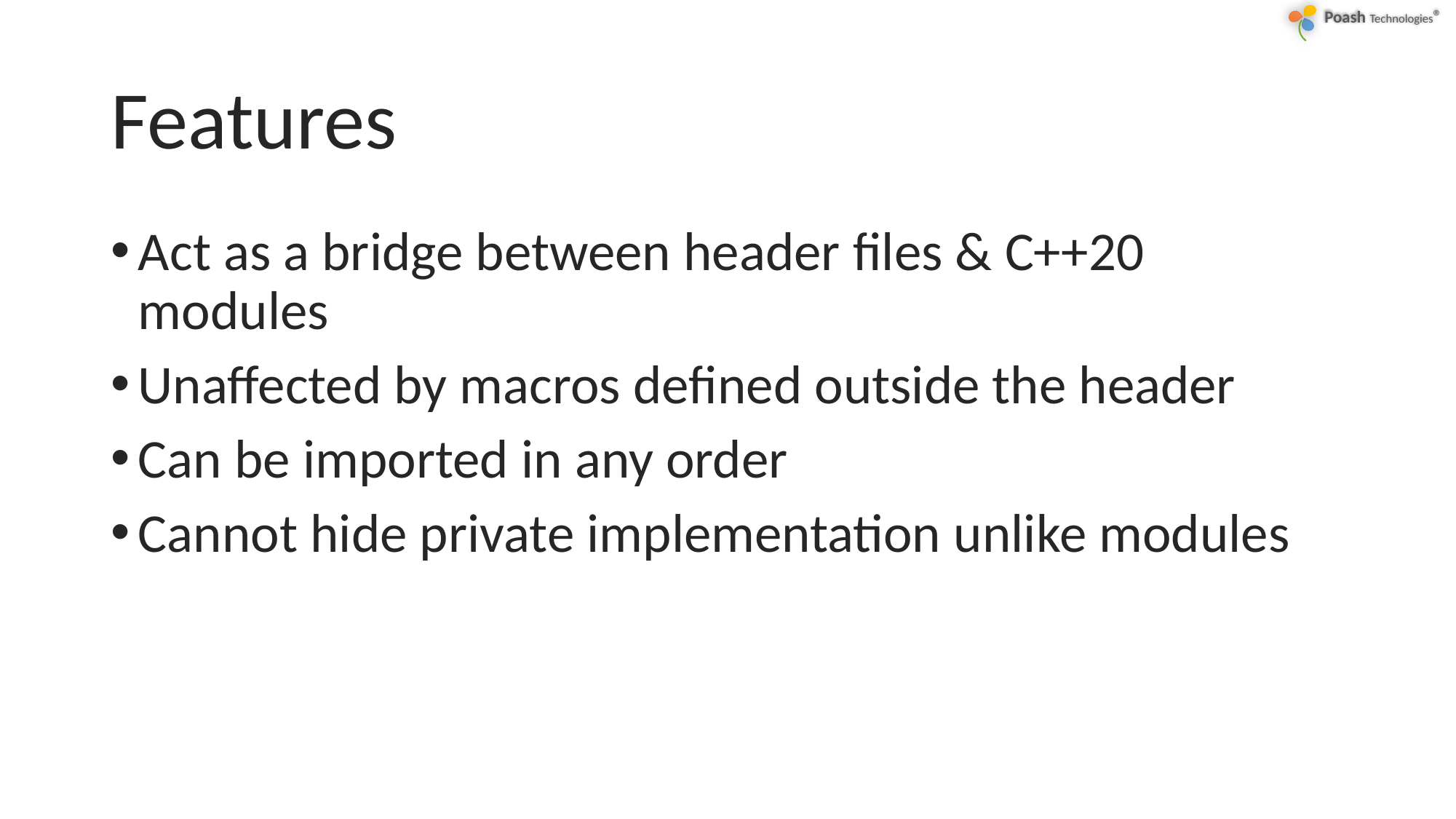

# Features
Act as a bridge between header files & C++20 modules
Unaffected by macros defined outside the header
Can be imported in any order
Cannot hide private implementation unlike modules